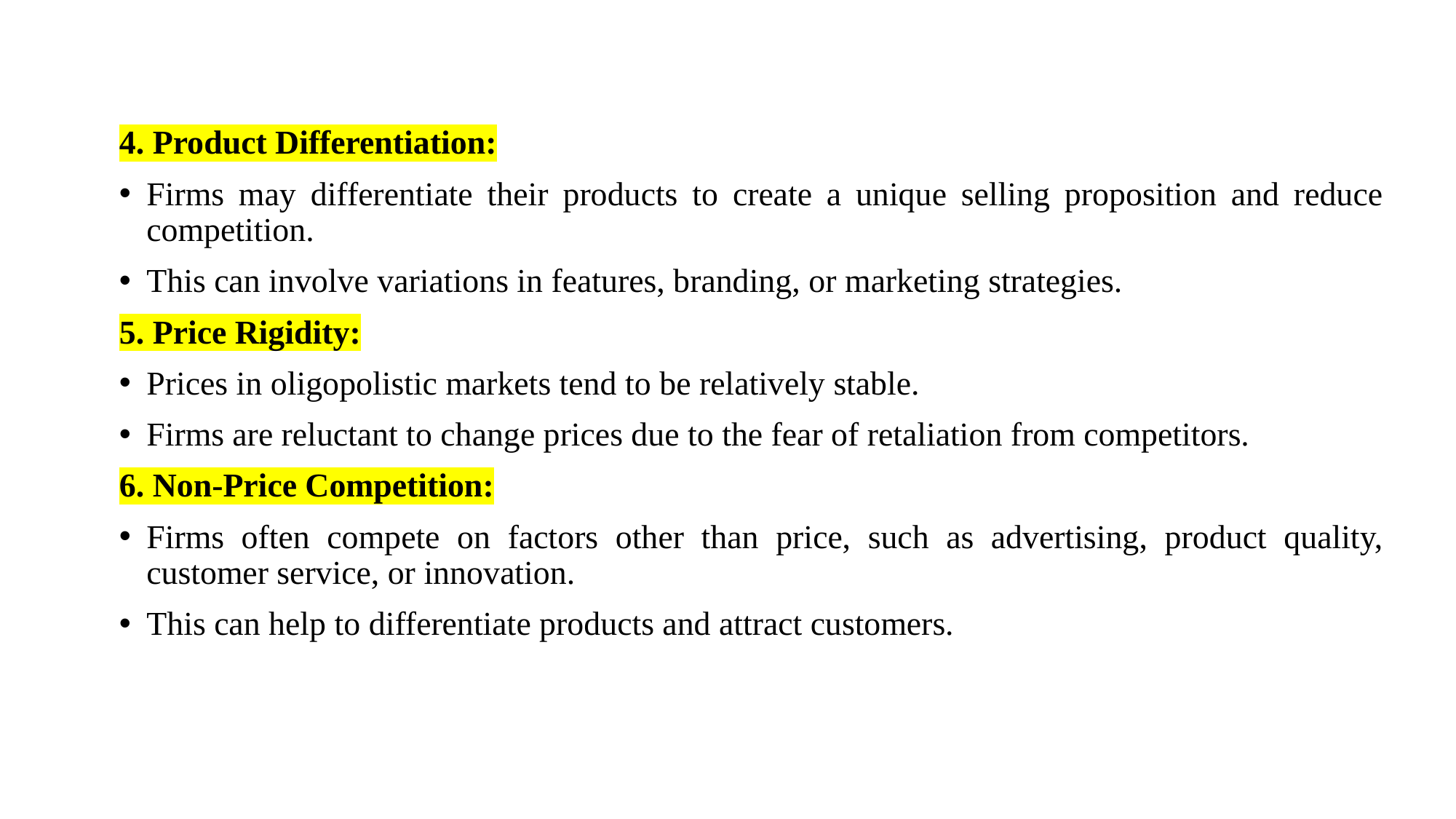

4. Product Differentiation:
Firms may differentiate their products to create a unique selling proposition and reduce competition.
This can involve variations in features, branding, or marketing strategies.
5. Price Rigidity:
Prices in oligopolistic markets tend to be relatively stable.
Firms are reluctant to change prices due to the fear of retaliation from competitors.
6. Non-Price Competition:
Firms often compete on factors other than price, such as advertising, product quality, customer service, or innovation.
This can help to differentiate products and attract customers.